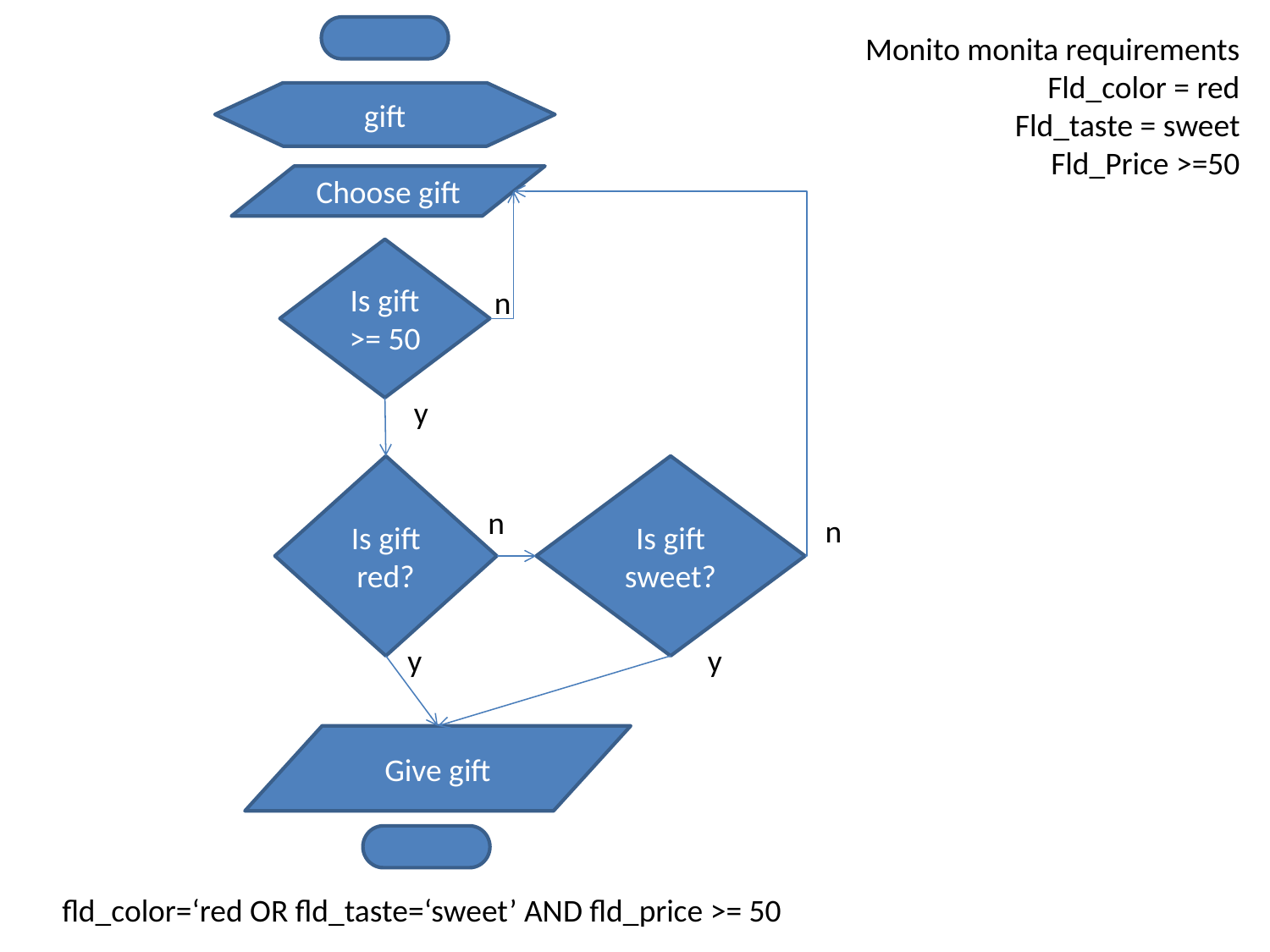

Monito monita requirements
Fld_color = red
Fld_taste = sweet
Fld_Price >=50
gift
Choose gift
Is gift >= 50
n
y
Is gift red?
Is gift sweet?
n
n
y
y
Give gift

fld_color=‘red OR fld_taste=‘sweet’ AND fld_price >= 50